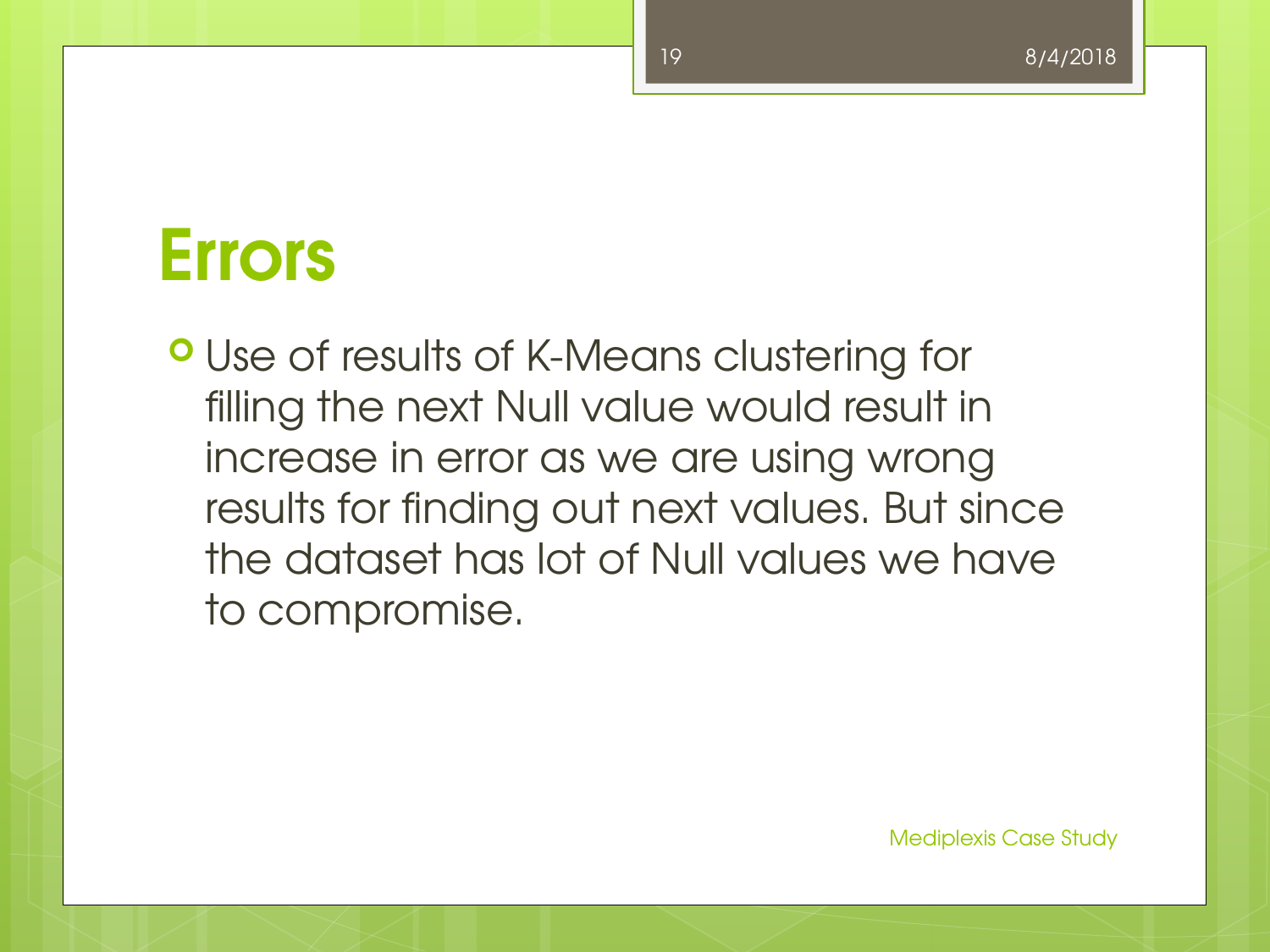

19
8/4/2018
# Errors
Use of results of K-Means clustering for filling the next Null value would result in increase in error as we are using wrong results for finding out next values. But since the dataset has lot of Null values we have to compromise.
Mediplexis Case Study